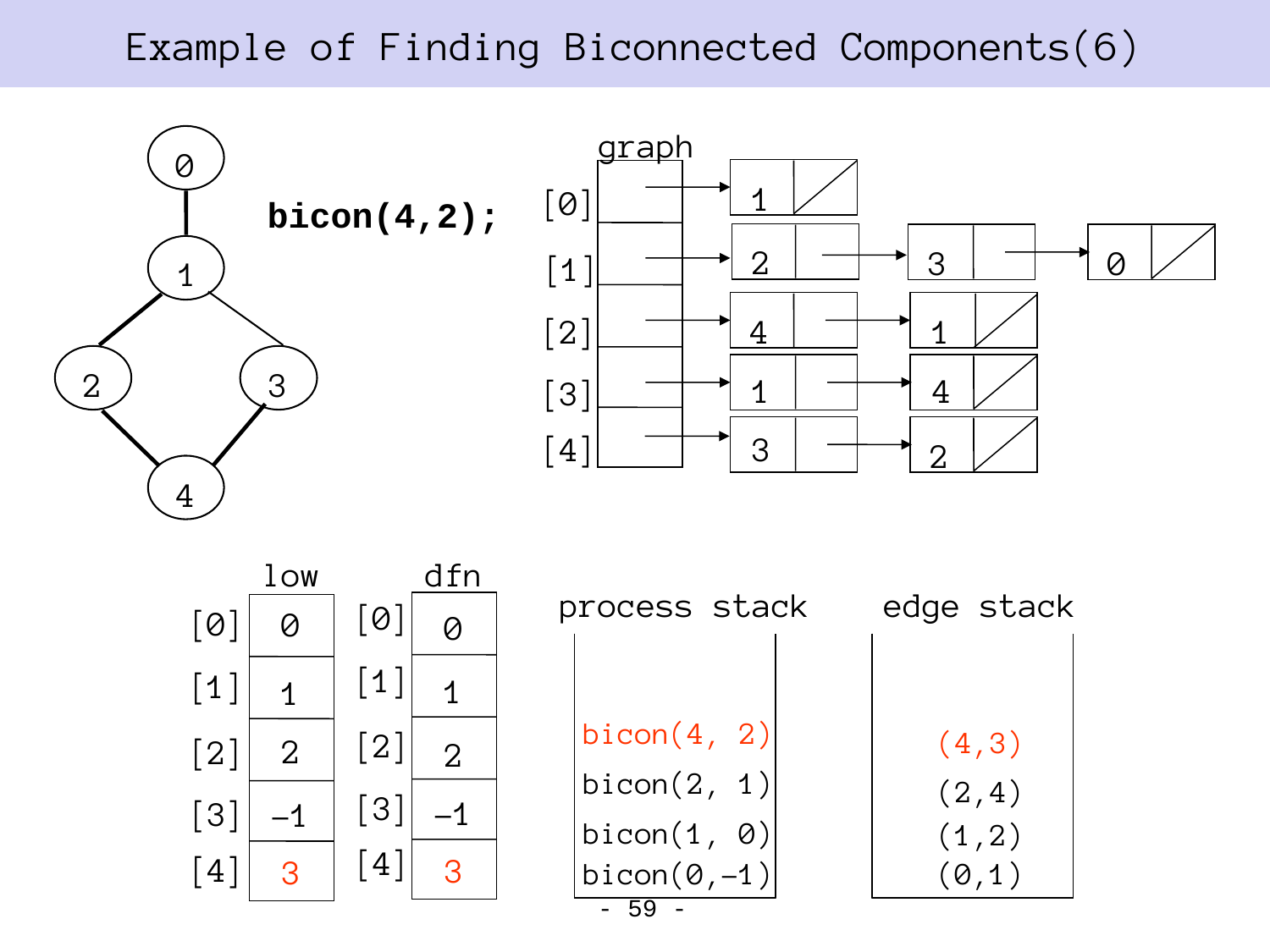

# Example of Finding Biconnected Components(6)
graph

0

1
[0]
bicon(4,2);

2
3
0

1
[1]

[2]
4
1

2

3

1
4
[3]

[4]
3
2

4
low
dfn
process stack
edge stack
[0]

[0]
0
0

[1]

[1]
1
1
bicon(4, 2)
(4,3)
[2]

2
[2]
2
bicon(2, 1)
(2,4)
[3]

-1
[3]
-1
bicon(1, 0)
(1,2)
[4]

[4]

3
3
-1
-1
bicon(0,-1)
(0,1)
- 59 -